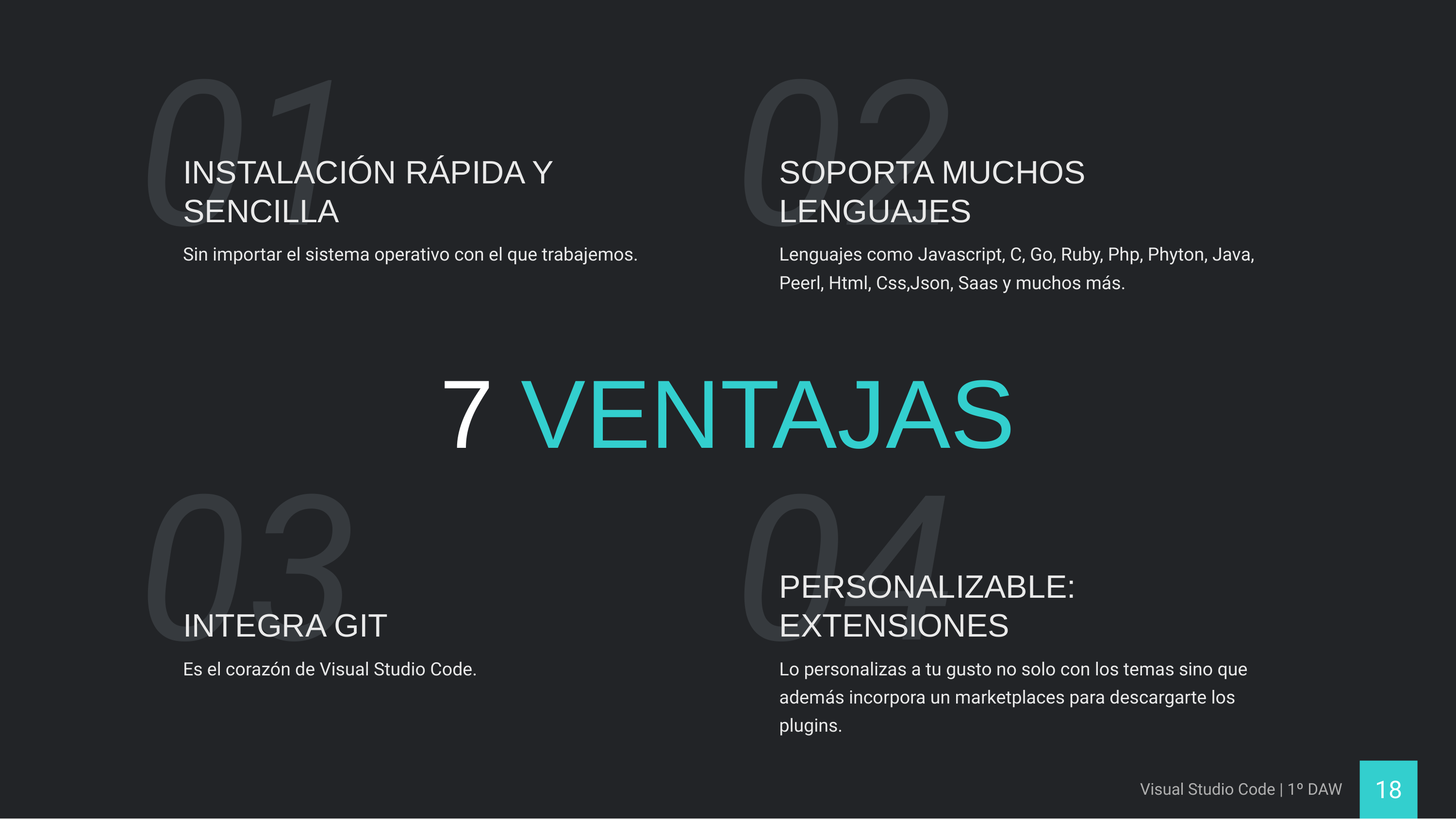

01
02
INSTALACIÓN RÁPIDA Y SENCILLA
SOPORTA MUCHOS LENGUAJES
Sin importar el sistema operativo con el que trabajemos.
Lenguajes como Javascript, C, Go, Ruby, Php, Phyton, Java, Peerl, Html, Css,Json, Saas y muchos más.
# 7 VENTAJAS
03
04
INTEGRA GIT
PERSONALIZABLE: EXTENSIONES
Es el corazón de Visual Studio Code.
Lo personalizas a tu gusto no solo con los temas sino que además incorpora un marketplaces para descargarte los plugins.

Visual Studio Code | 1º DAW
18